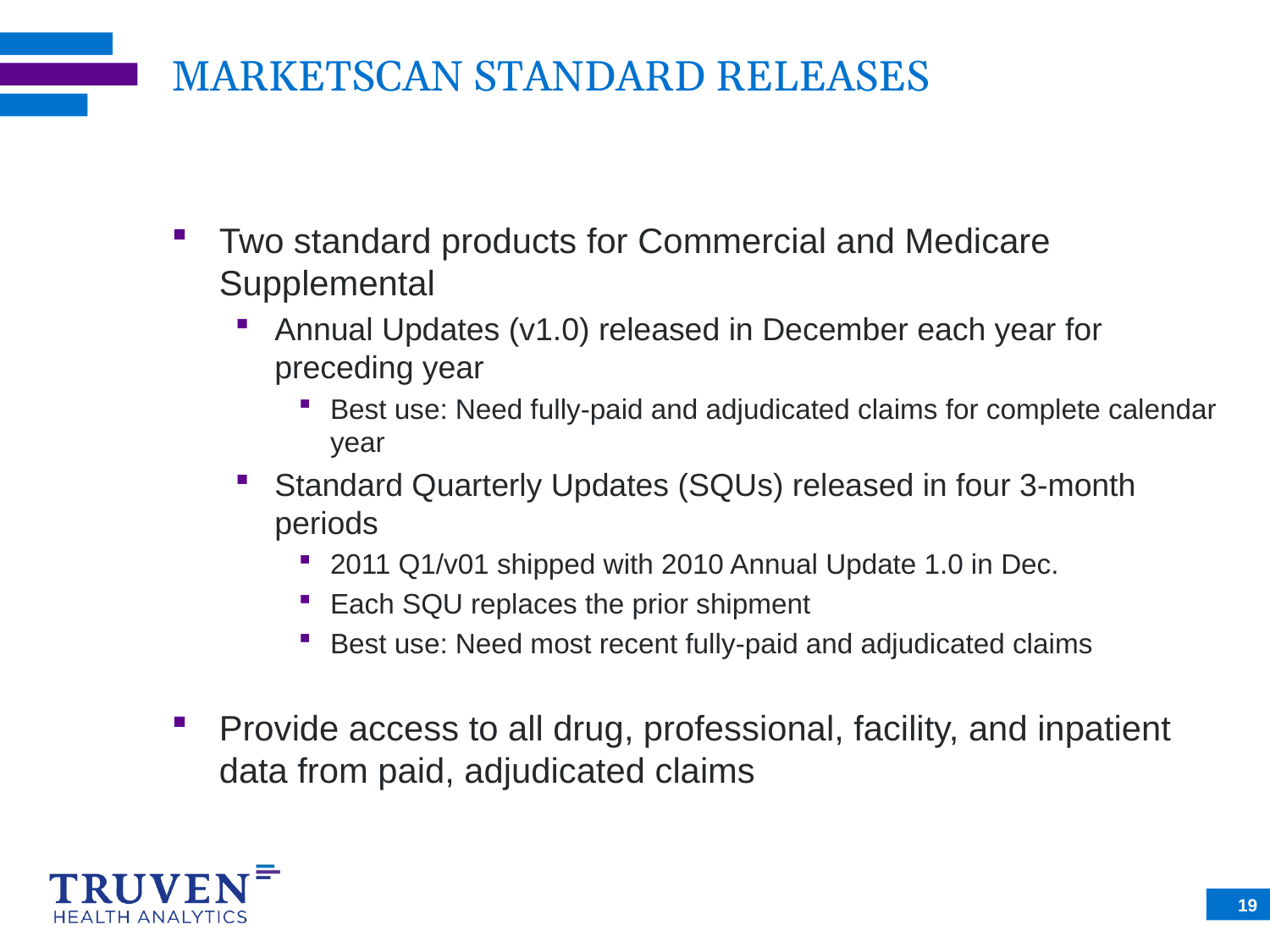

# MarketScan Standard Releases
Two standard products for Commercial and Medicare Supplemental
Annual Updates (v1.0) released in December each year for preceding year
Best use: Need fully-paid and adjudicated claims for complete calendar year
Standard Quarterly Updates (SQUs) released in four 3-month periods
2011 Q1/v01 shipped with 2010 Annual Update 1.0 in Dec.
Each SQU replaces the prior shipment
Best use: Need most recent fully-paid and adjudicated claims

Provide access to all drug, professional, facility, and inpatient data from paid, adjudicated claims

19